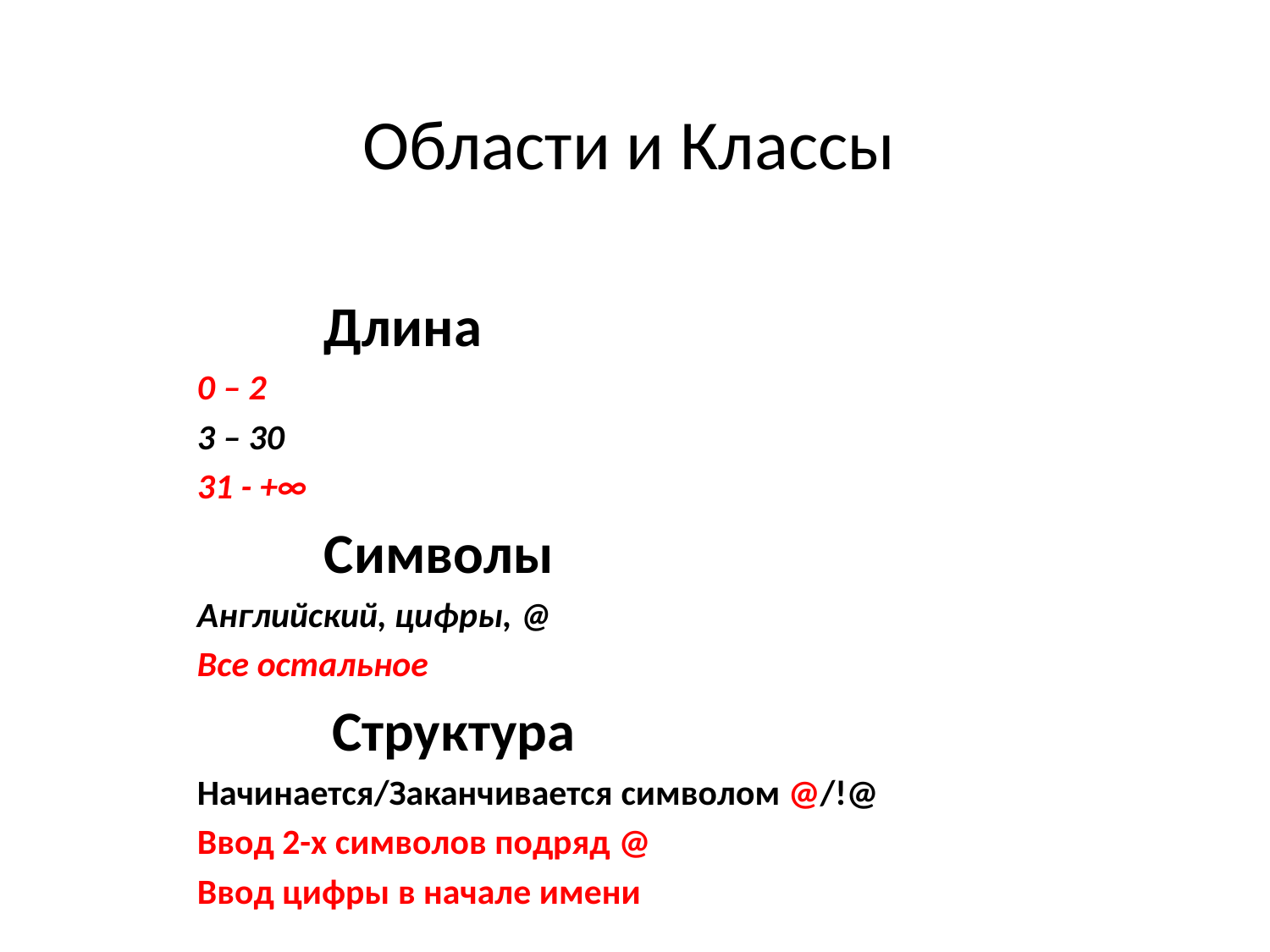

# Области и Классы
	Длина
0 – 2
3 – 30
31 - +∞
	Символы
Английский, цифры, @
Все остальное
	 Структура
Начинается/Заканчивается символом @/!@
Ввод 2-х символов подряд @
Ввод цифры в начале имени